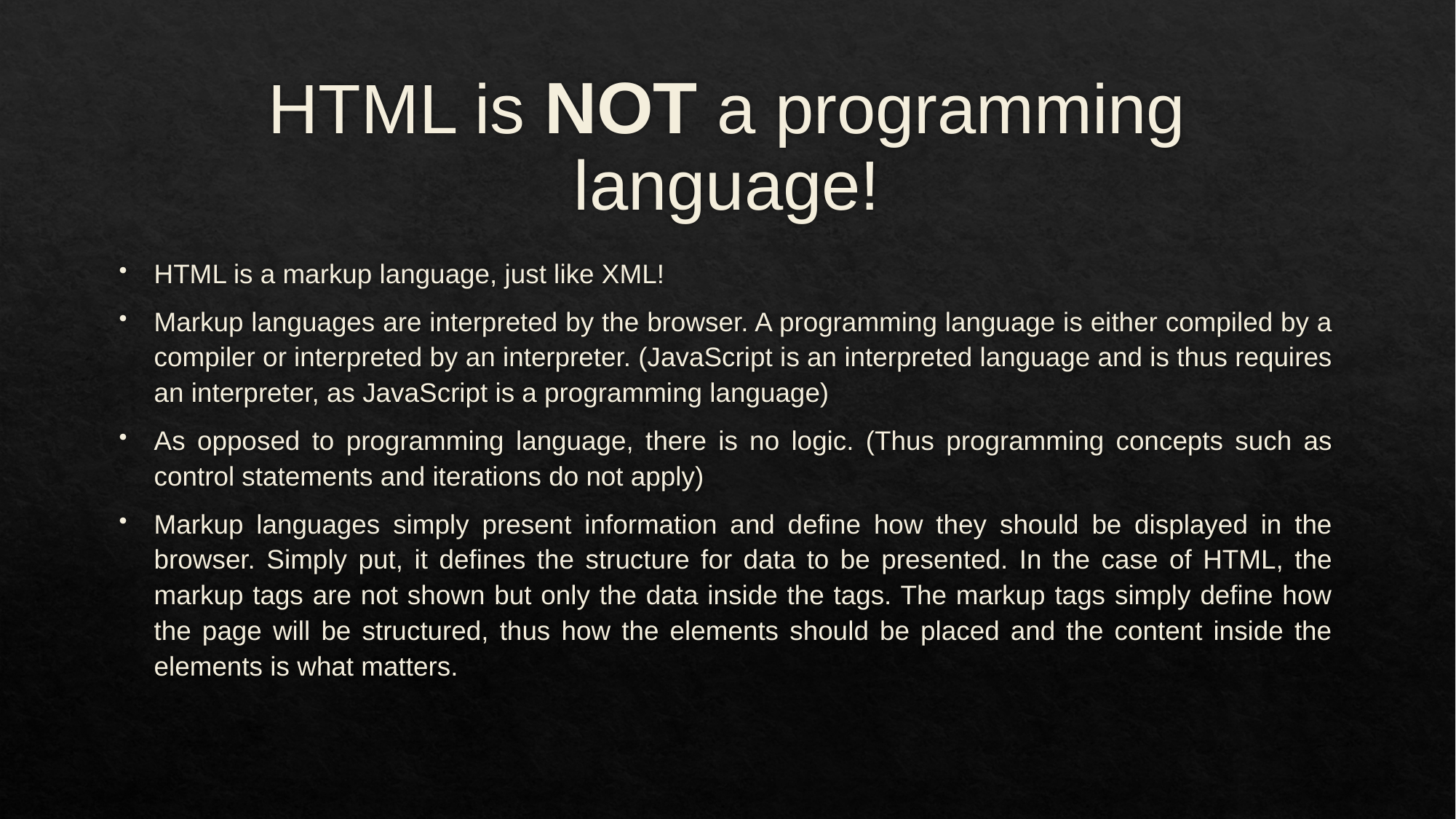

# HTML is NOT a programming language!
HTML is a markup language, just like XML!
Markup languages are interpreted by the browser. A programming language is either compiled by a compiler or interpreted by an interpreter. (JavaScript is an interpreted language and is thus requires an interpreter, as JavaScript is a programming language)
As opposed to programming language, there is no logic. (Thus programming concepts such as control statements and iterations do not apply)
Markup languages simply present information and define how they should be displayed in the browser. Simply put, it defines the structure for data to be presented. In the case of HTML, the markup tags are not shown but only the data inside the tags. The markup tags simply define how the page will be structured, thus how the elements should be placed and the content inside the elements is what matters.